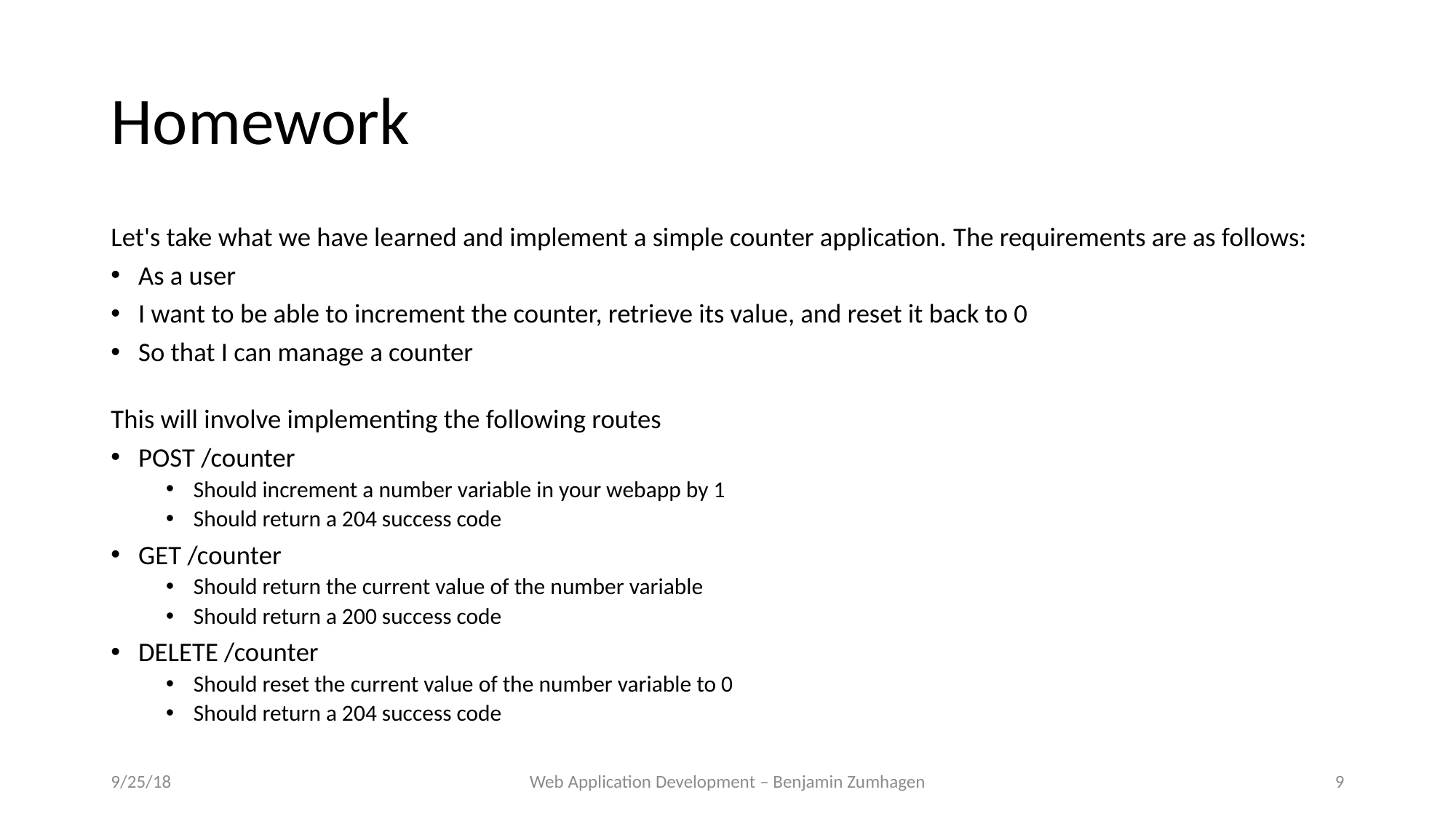

# Homework
Let's take what we have learned and implement a simple counter application. The requirements are as follows:
As a user
I want to be able to increment the counter, retrieve its value, and reset it back to 0
So that I can manage a counter
This will involve implementing the following routes
POST /counter
Should increment a number variable in your webapp by 1
Should return a 204 success code
GET /counter
Should return the current value of the number variable
Should return a 200 success code
DELETE /counter
Should reset the current value of the number variable to 0
Should return a 204 success code

9/25/18
Web Application Development – Benjamin Zumhagen
9